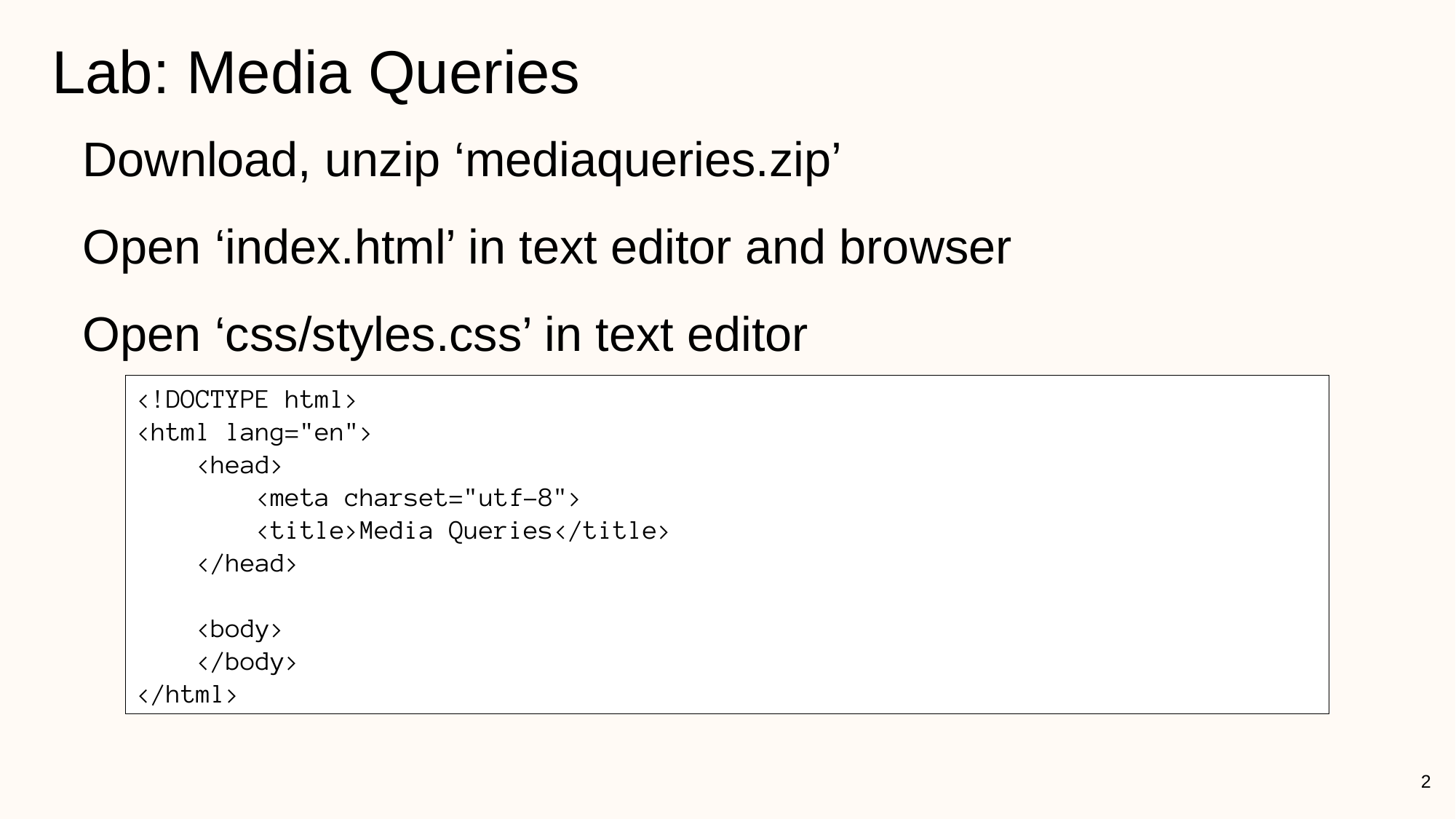

# Lab: Media Queries
Download, unzip ‘mediaqueries.zip’
Open ‘index.html’ in text editor and browser
Open ‘css/styles.css’ in text editor
<!DOCTYPE html>
<html lang="en">
    <head>
        <meta charset="utf-8">
        <title>Media Queries</title>
    </head>

    <body>
    </body>
</html>
2